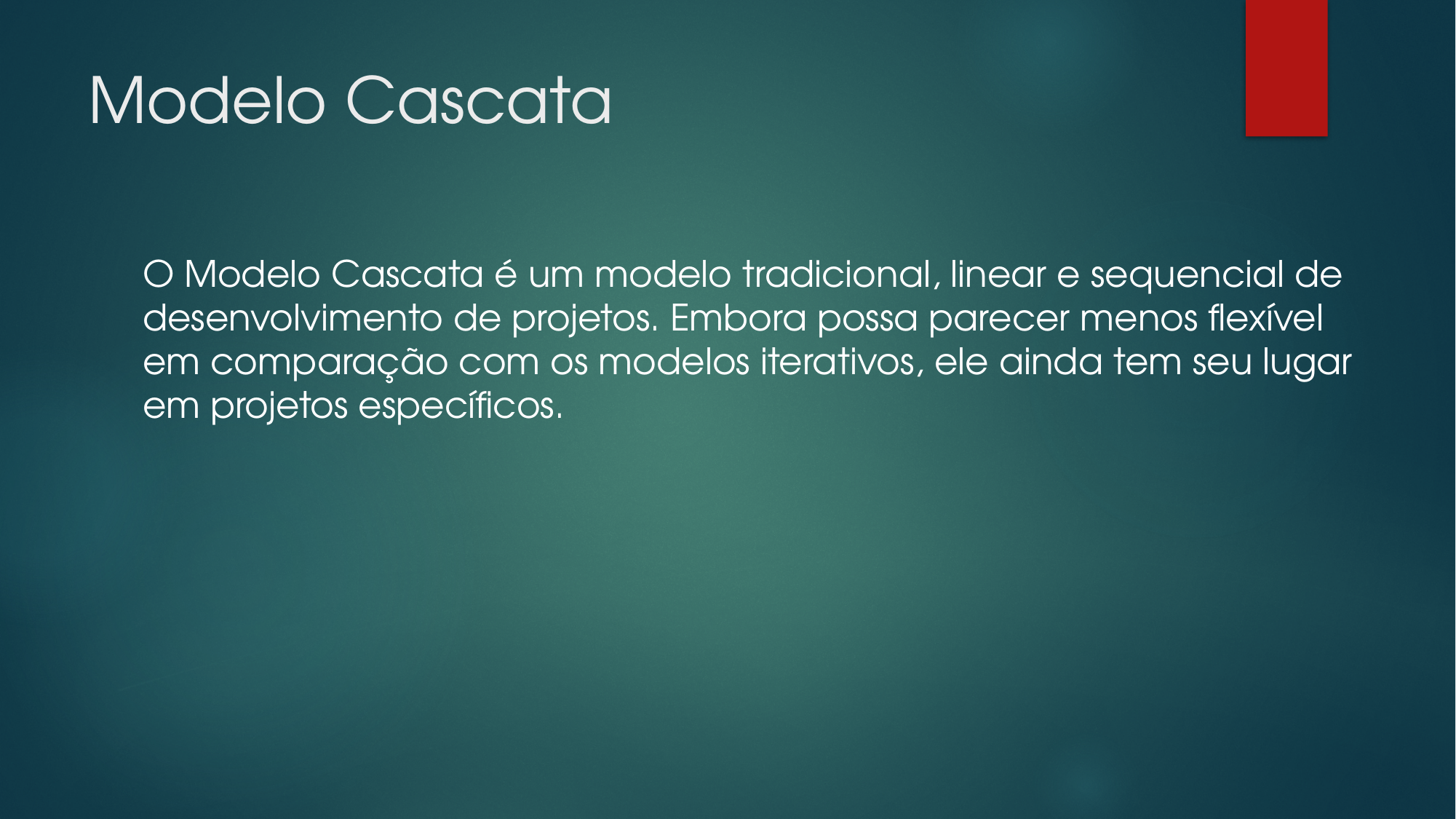

# Modelo Cascata
O Modelo Cascata é um modelo tradicional, linear e sequencial de desenvolvimento de projetos. Embora possa parecer menos flexível em comparação com os modelos iterativos, ele ainda tem seu lugar em projetos específicos.